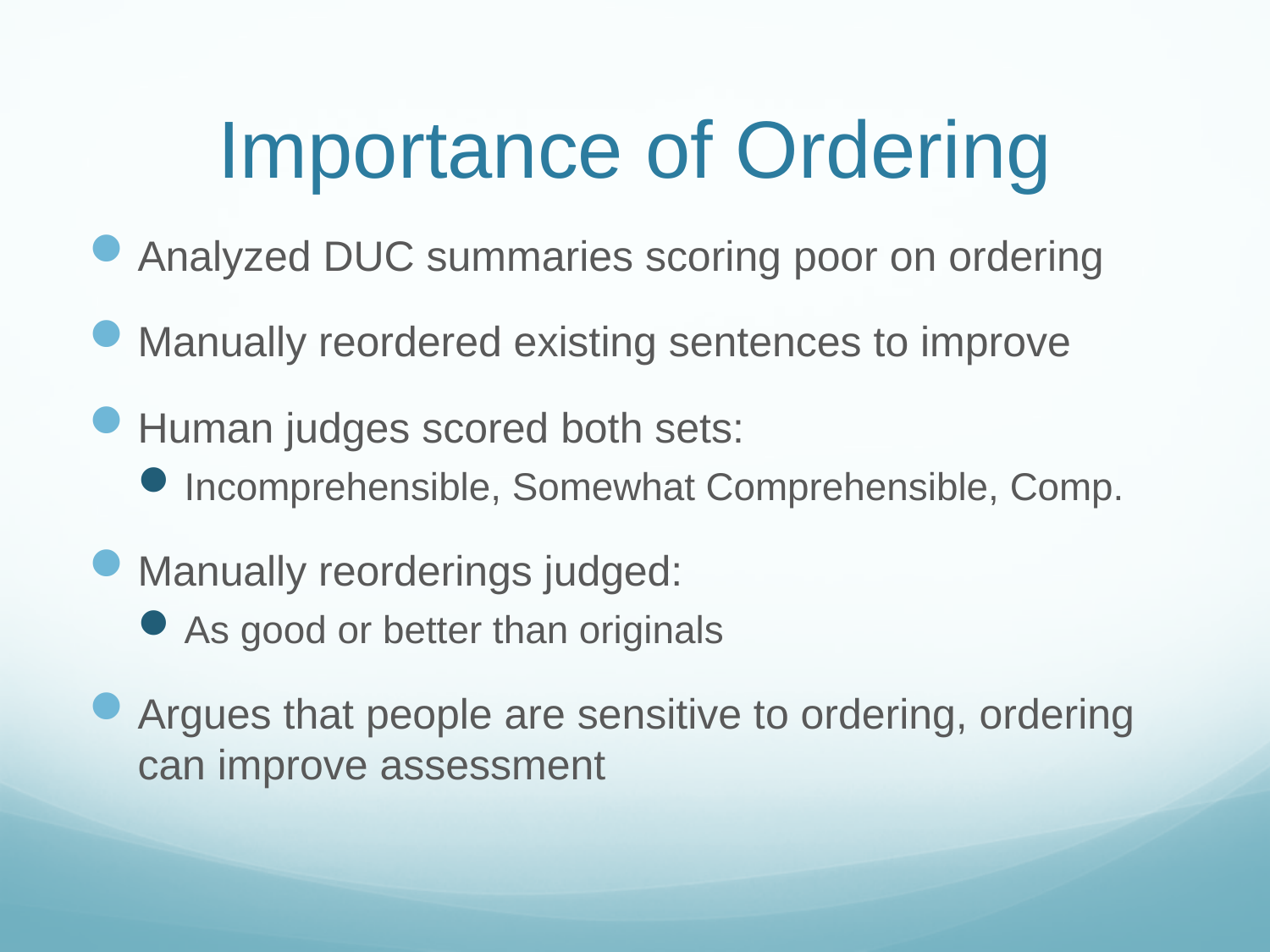

# Importance of Ordering
Analyzed DUC summaries scoring poor on ordering
Manually reordered existing sentences to improve
Human judges scored both sets:
Incomprehensible, Somewhat Comprehensible, Comp.
Manually reorderings judged:
As good or better than originals
Argues that people are sensitive to ordering, ordering can improve assessment